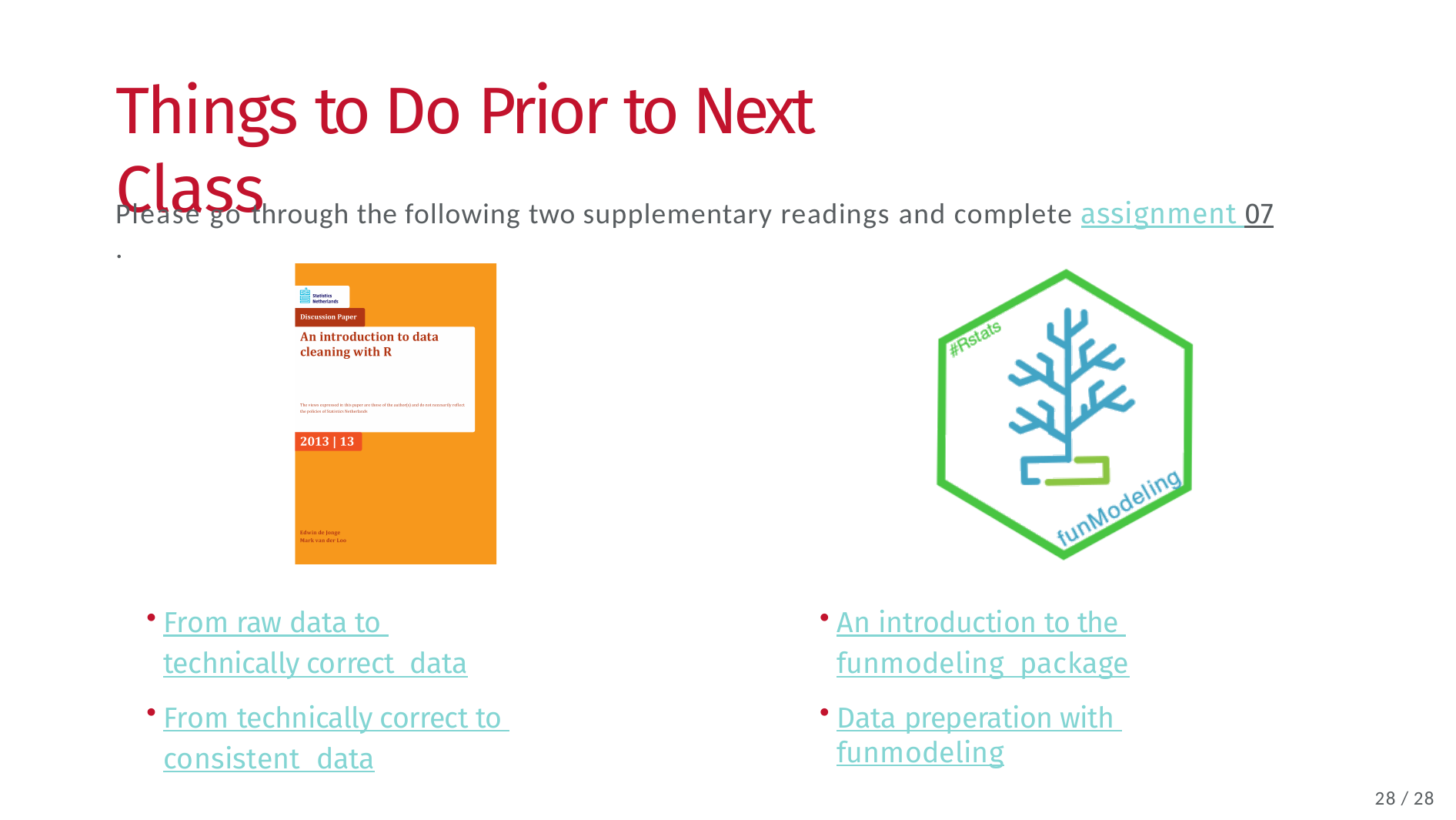

# Things to Do Prior to Next Class
Please go through the following two supplementary readings and complete assignment 07.

From raw data to technically correct  data
From technically correct to consistent  data
An introduction to the funmodeling  package
Data preperation with funmodeling
28 / 28